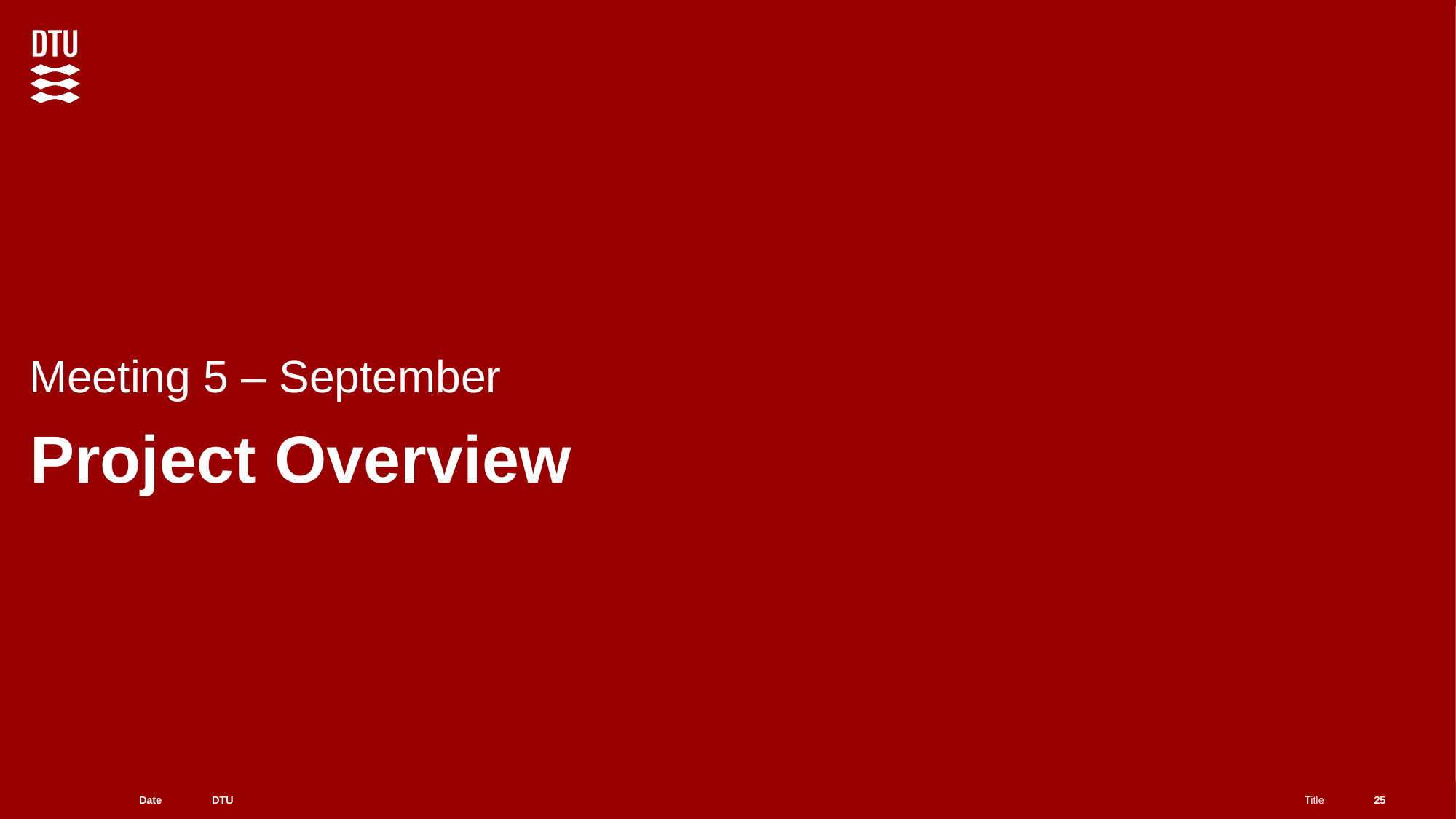

Meeting 5 – September
# Project Overview
25